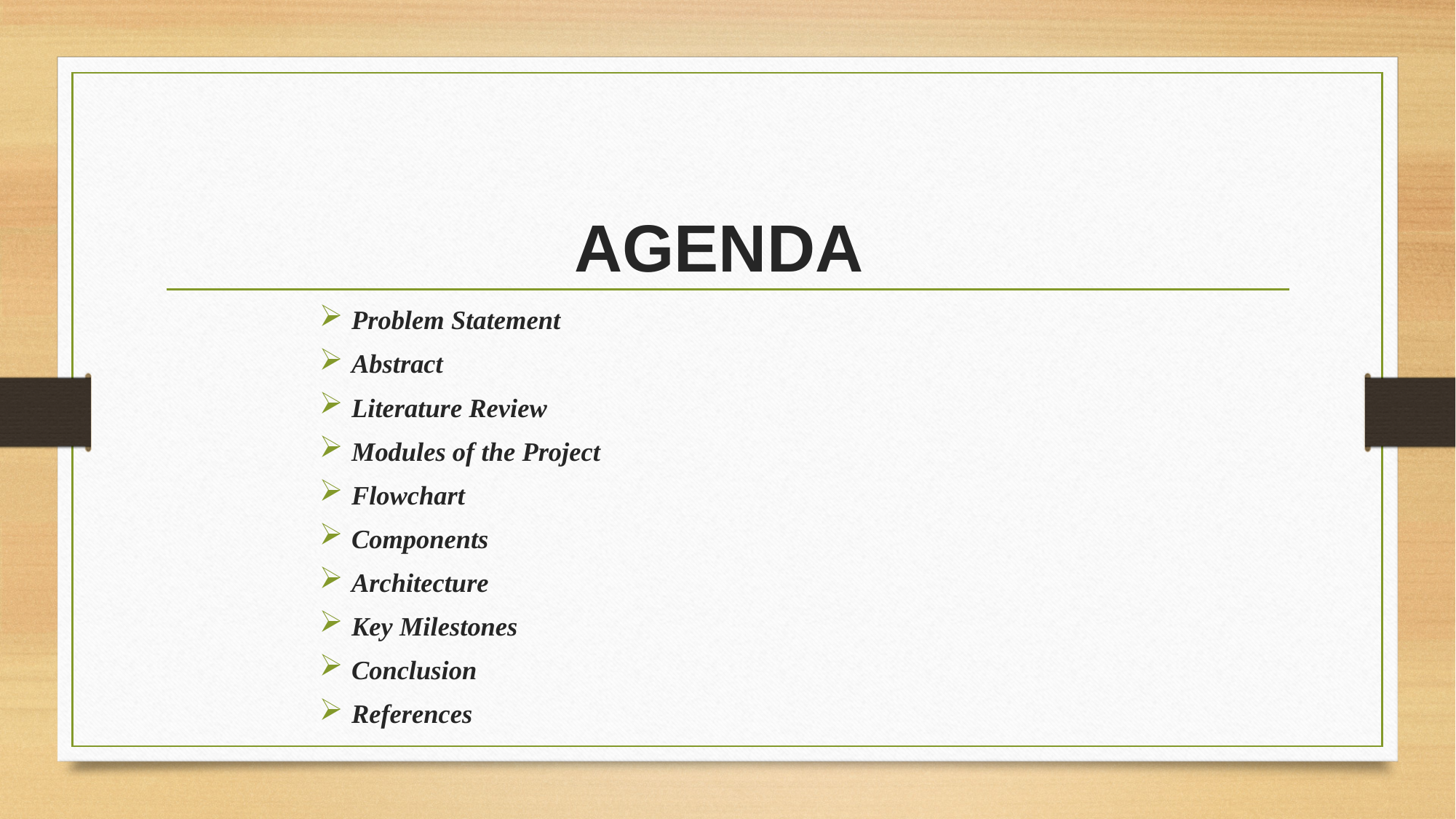

# AGENDA
Problem Statement
Abstract
Literature Review
Modules of the Project
Flowchart
Components
Architecture
Key Milestones
Conclusion
References